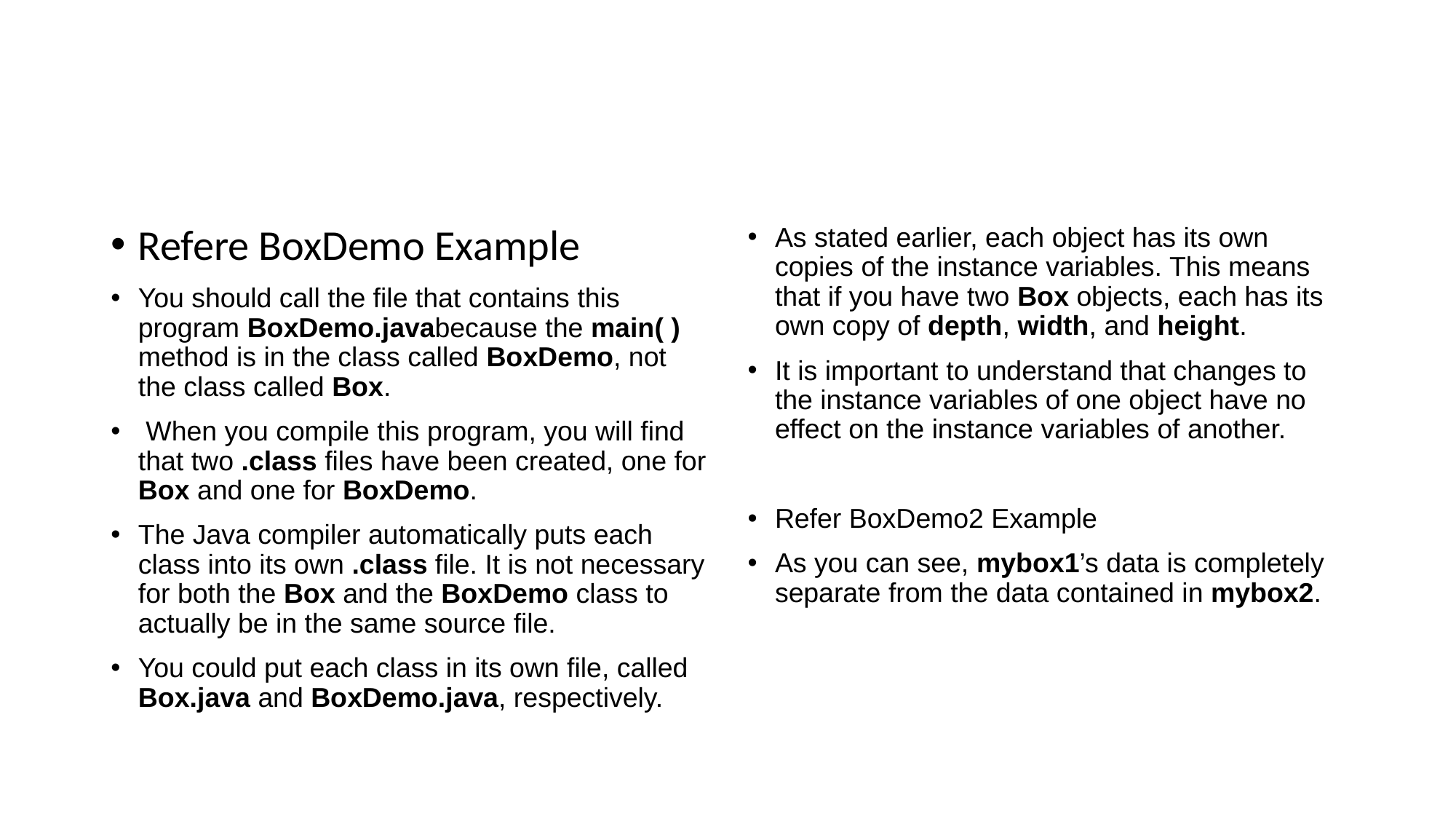

#
Refere BoxDemo Example
You should call the file that contains this program BoxDemo.javabecause the main( ) method is in the class called BoxDemo, not the class called Box.
 When you compile this program, you will find that two .class files have been created, one for Box and one for BoxDemo.
The Java compiler automatically puts each class into its own .class file. It is not necessary for both the Box and the BoxDemo class to actually be in the same source file.
You could put each class in its own file, called Box.java and BoxDemo.java, respectively.
As stated earlier, each object has its own copies of the instance variables. This means that if you have two Box objects, each has its own copy of depth, width, and height.
It is important to understand that changes to the instance variables of one object have no effect on the instance variables of another.

Refer BoxDemo2 Example
As you can see, mybox1’s data is completely separate from the data contained in mybox2.